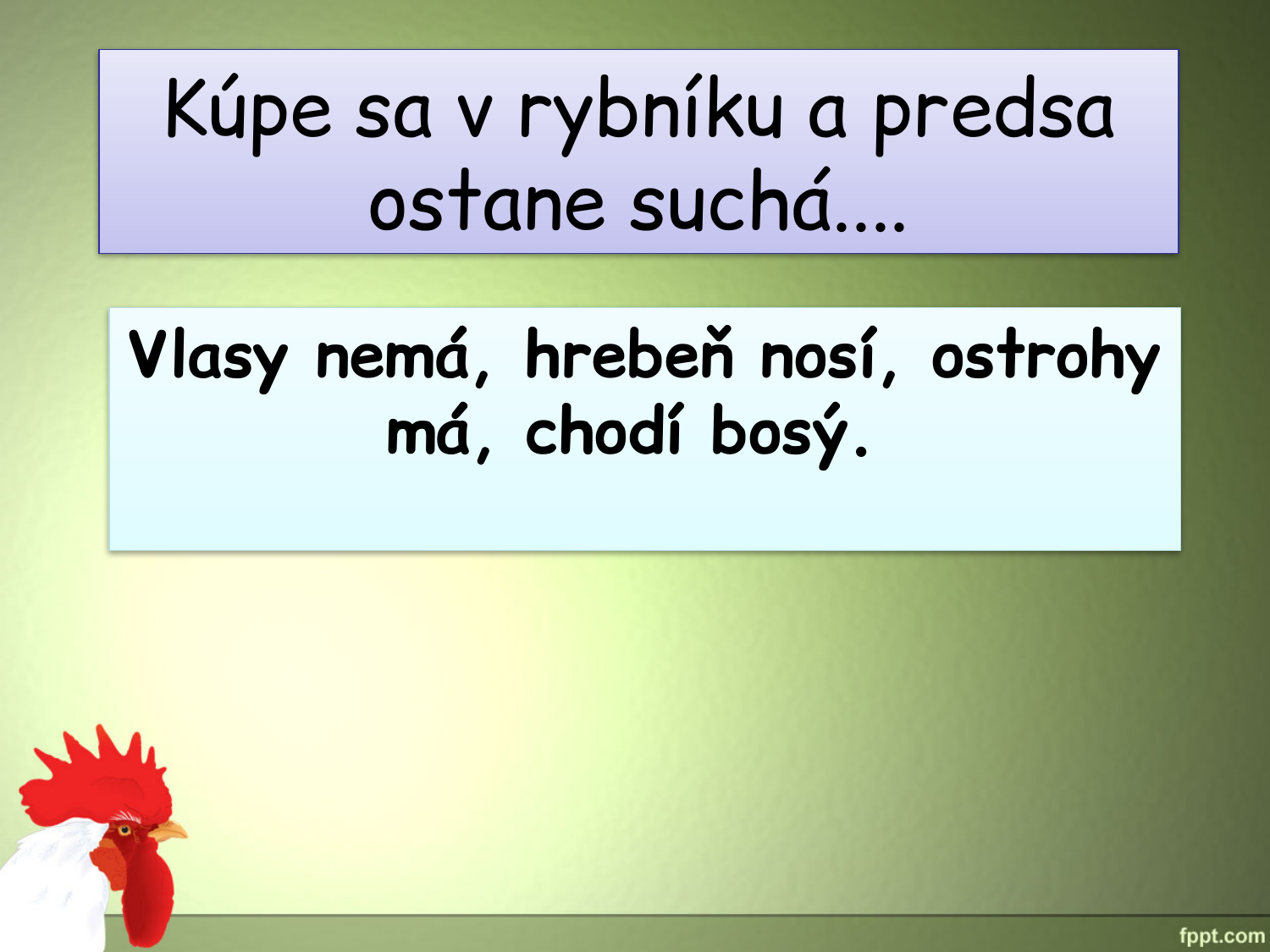

# Kúpe sa v rybníku a predsa ostane suchá....
Vlasy nemá, hrebeň nosí, ostrohy má, chodí bosý.